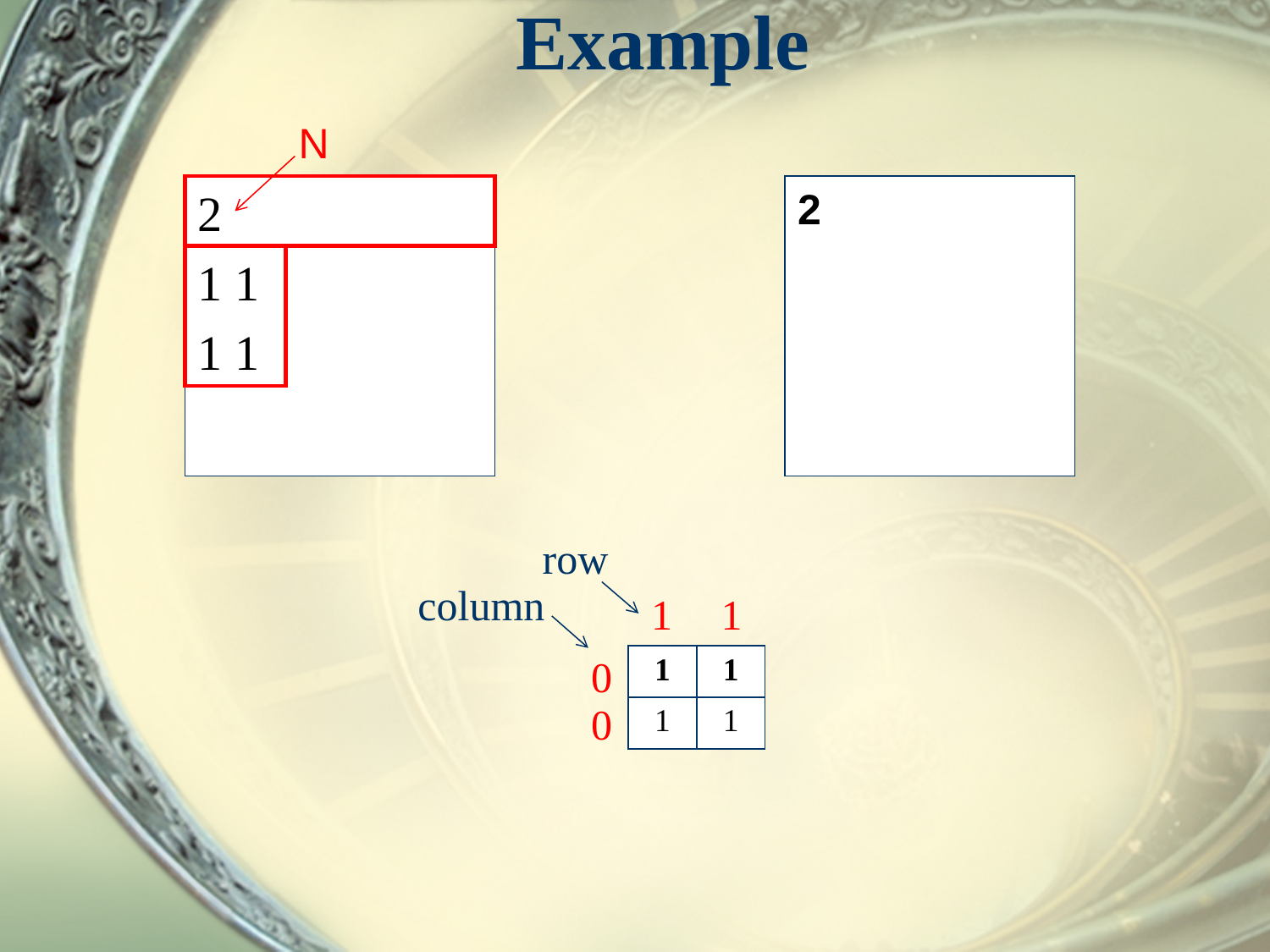

# Example
N
2
1 1
1 1

2

row
column
1
1
0
| 1 | 1 |
| --- | --- |
| 1 | 1 |
0